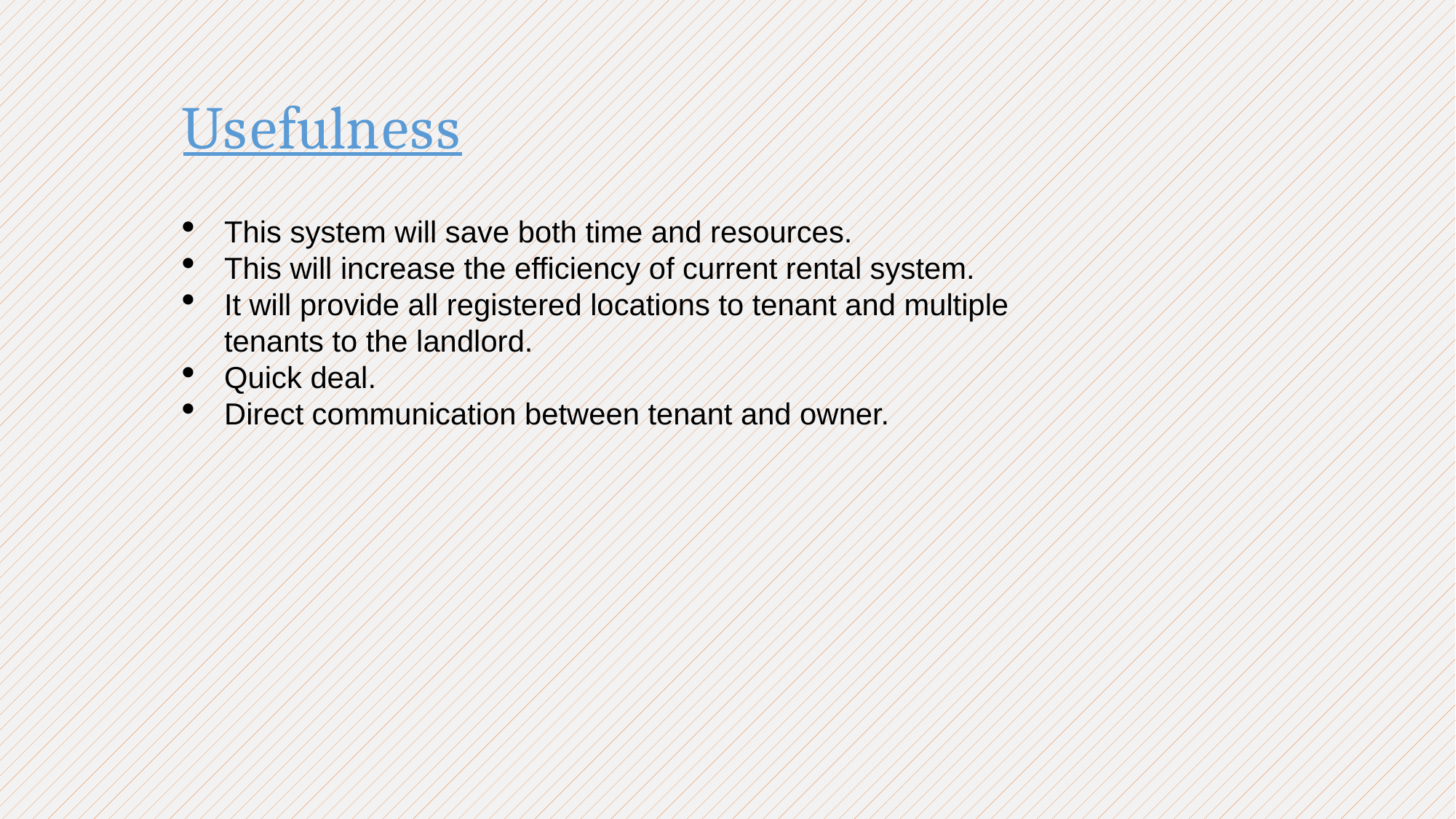

Usefulness

This system will save both time and resources.
This will increase the efficiency of current rental system.
It will provide all registered locations to tenant and multiple tenants to the landlord.
Quick deal.
Direct communication between tenant and owner.